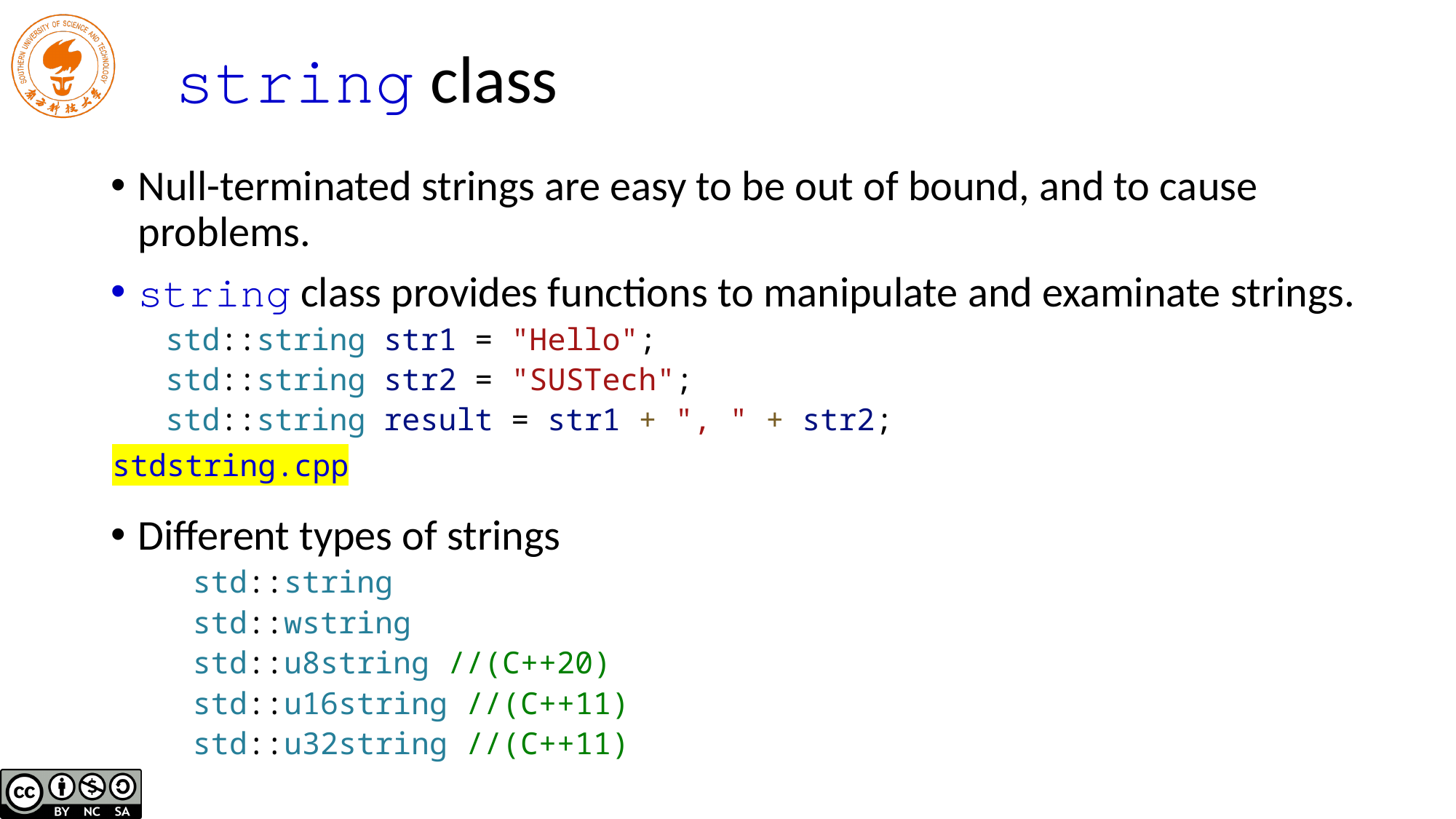

# string class
Null-terminated strings are easy to be out of bound, and to cause problems.
string class provides functions to manipulate and examinate strings.
std::string str1 = "Hello";
std::string str2 = "SUSTech";
std::string result = str1 + ", " + str2;

Different types of strings
std::string
std::wstring
std::u8string //(C++20)
std::u16string //(C++11)
std::u32string //(C++11)

stdstring.cpp